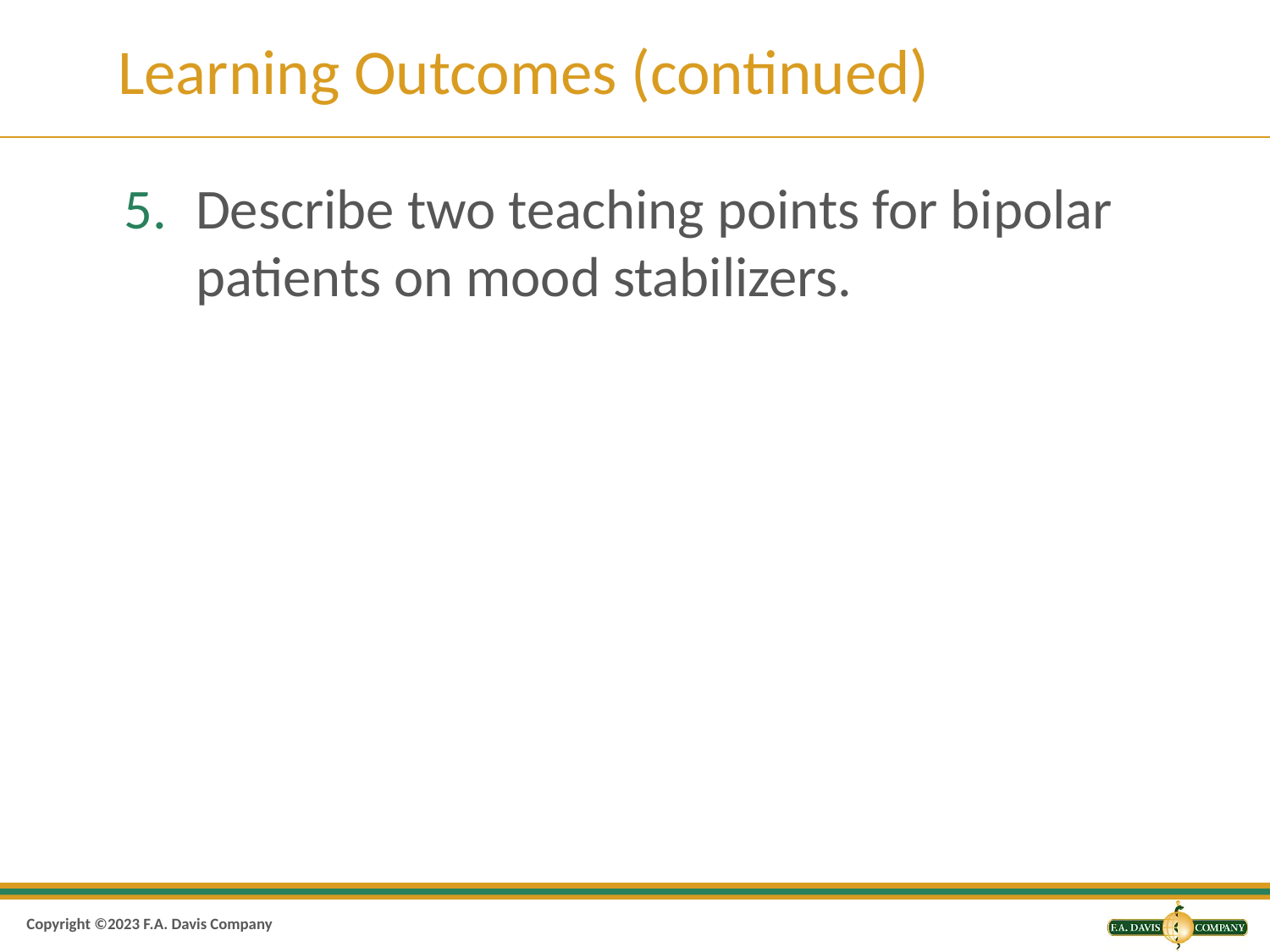

# Learning Outcomes (continued)
Describe two teaching points for bipolar patients on mood stabilizers.